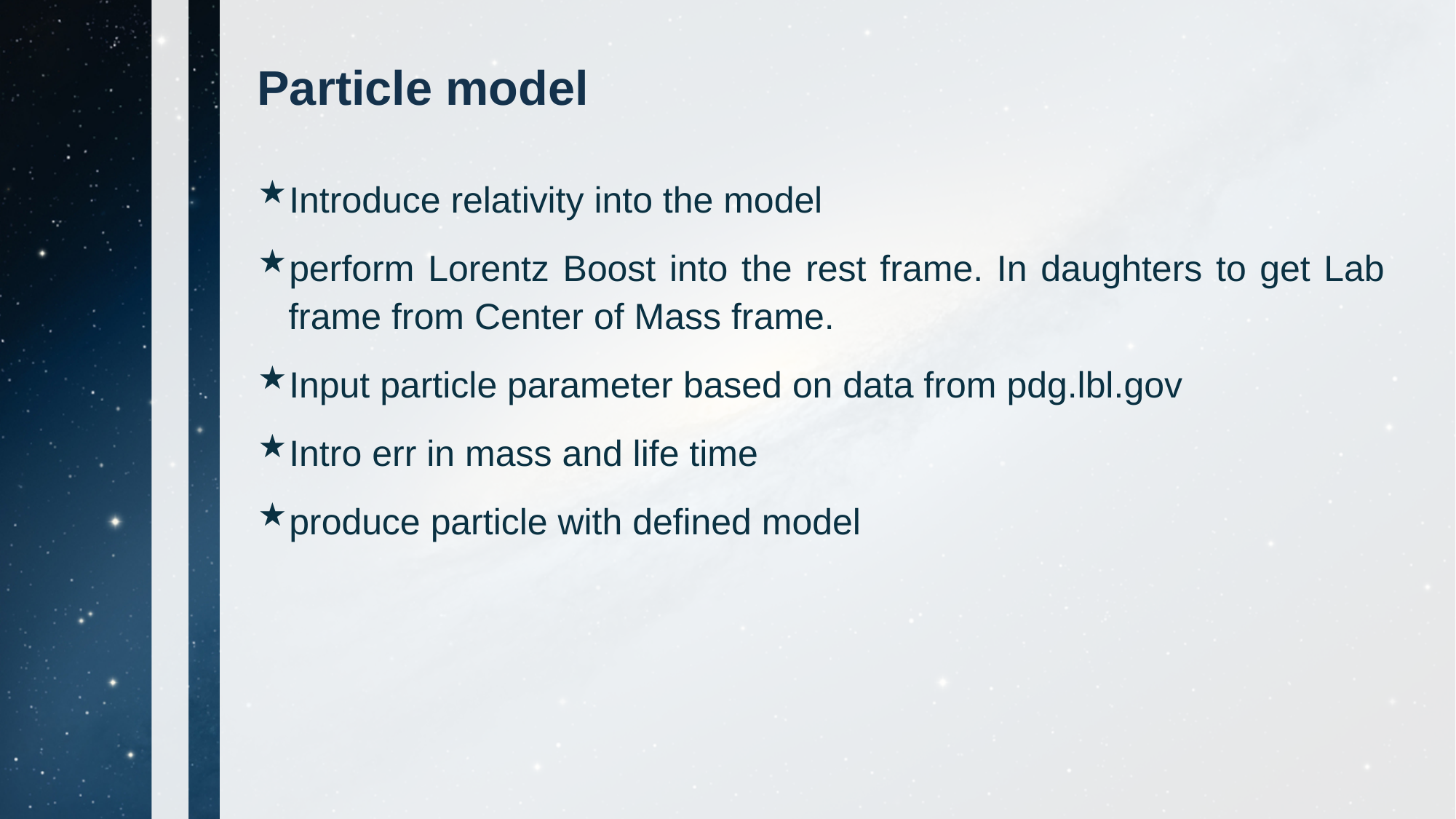

# Particle model
Introduce relativity into the model
perform Lorentz Boost into the rest frame. In daughters to get Lab frame from Center of Mass frame.
Input particle parameter based on data from pdg.lbl.gov
Intro err in mass and life time
produce particle with defined model